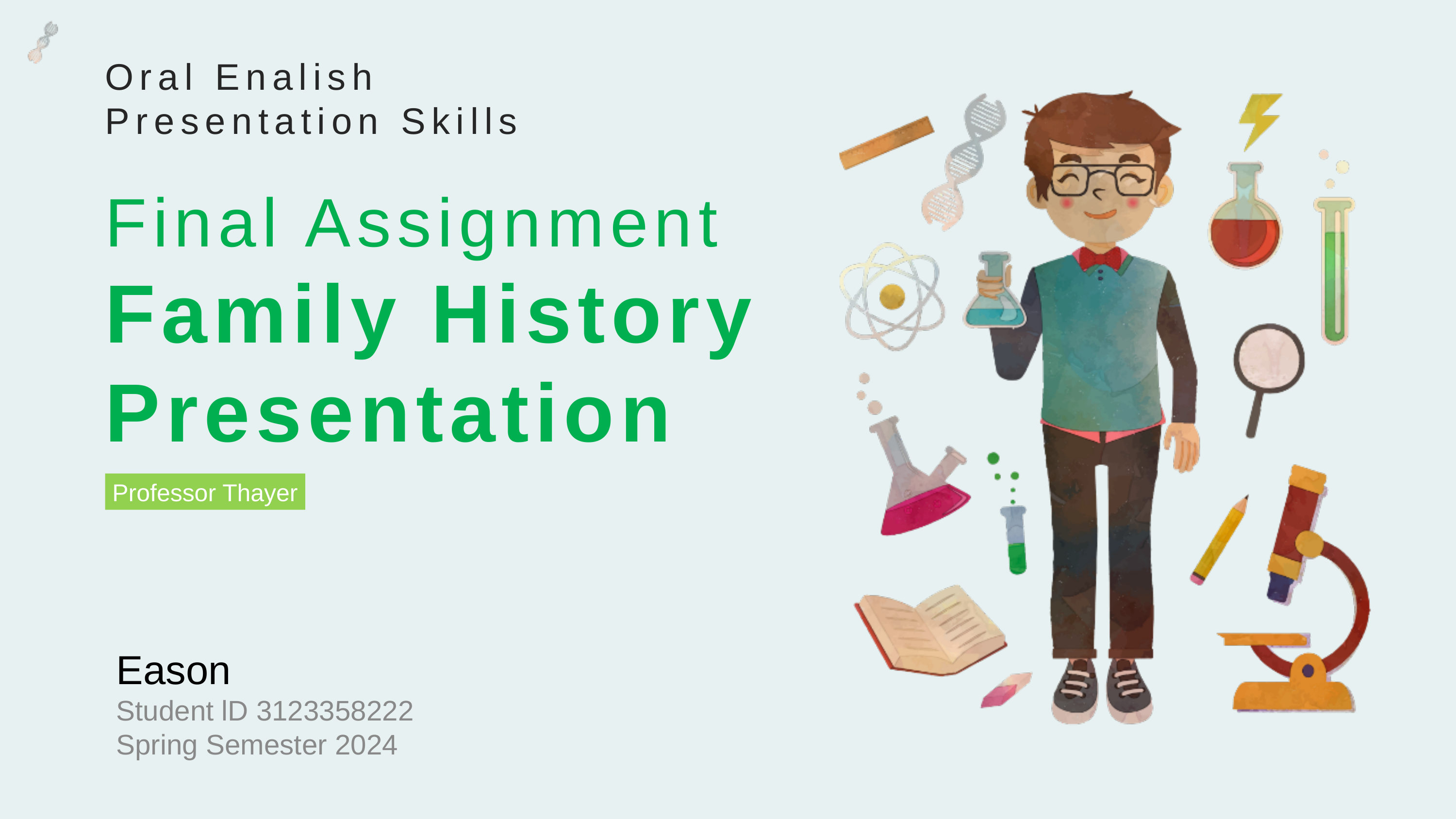

Oral Enalish Presentation Skills
Final Assignment
Family History Presentation
Professor Thayer
Eason
Student lD 3123358222
Spring Semester 2024